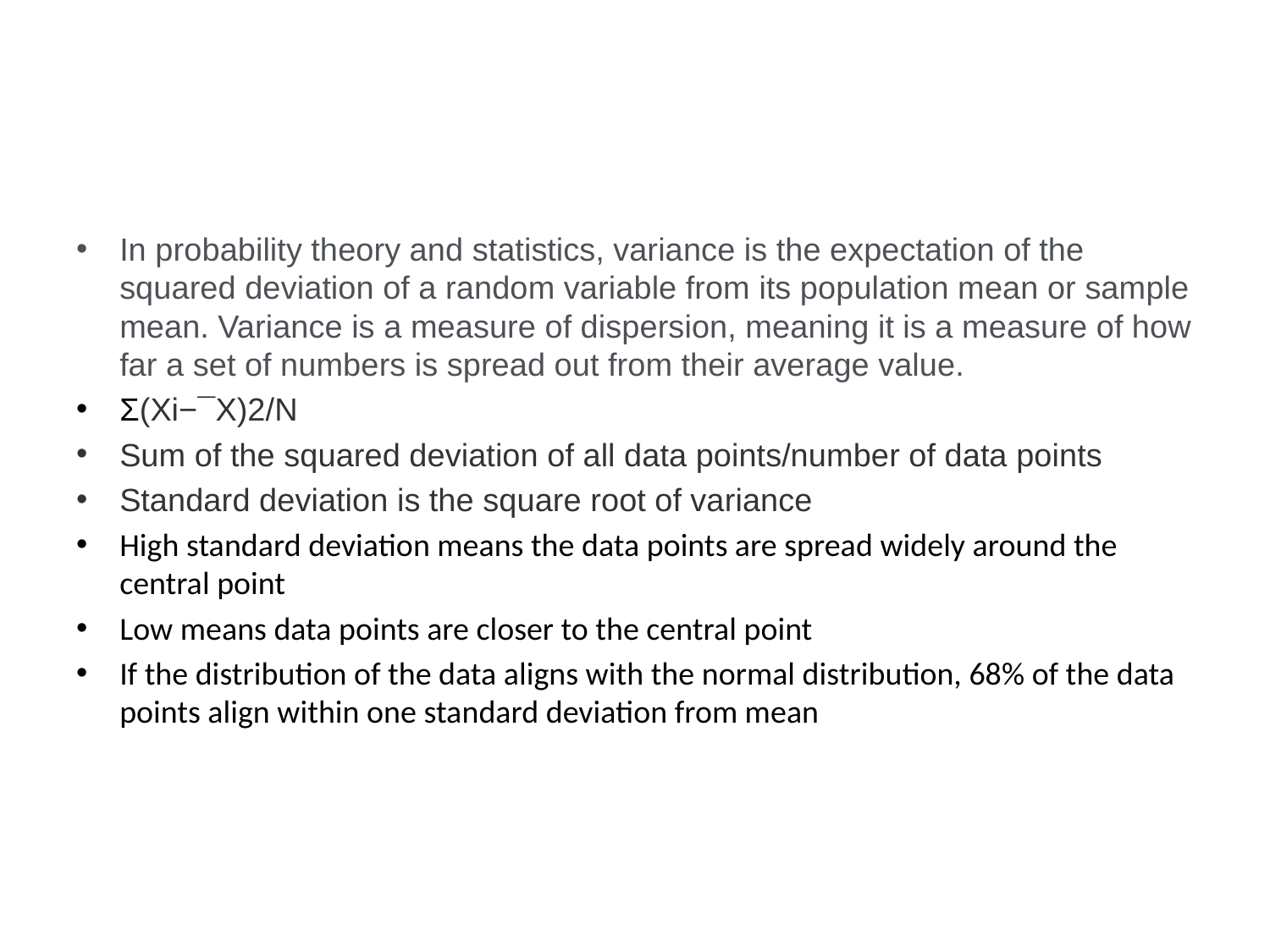

#
In probability theory and statistics, variance is the expectation of the squared deviation of a random variable from its population mean or sample mean. Variance is a measure of dispersion, meaning it is a measure of how far a set of numbers is spread out from their average value.
Σ(Xi−¯X)2/N
Sum of the squared deviation of all data points/number of data points
Standard deviation is the square root of variance
High standard deviation means the data points are spread widely around the central point
Low means data points are closer to the central point
If the distribution of the data aligns with the normal distribution, 68% of the data points align within one standard deviation from mean